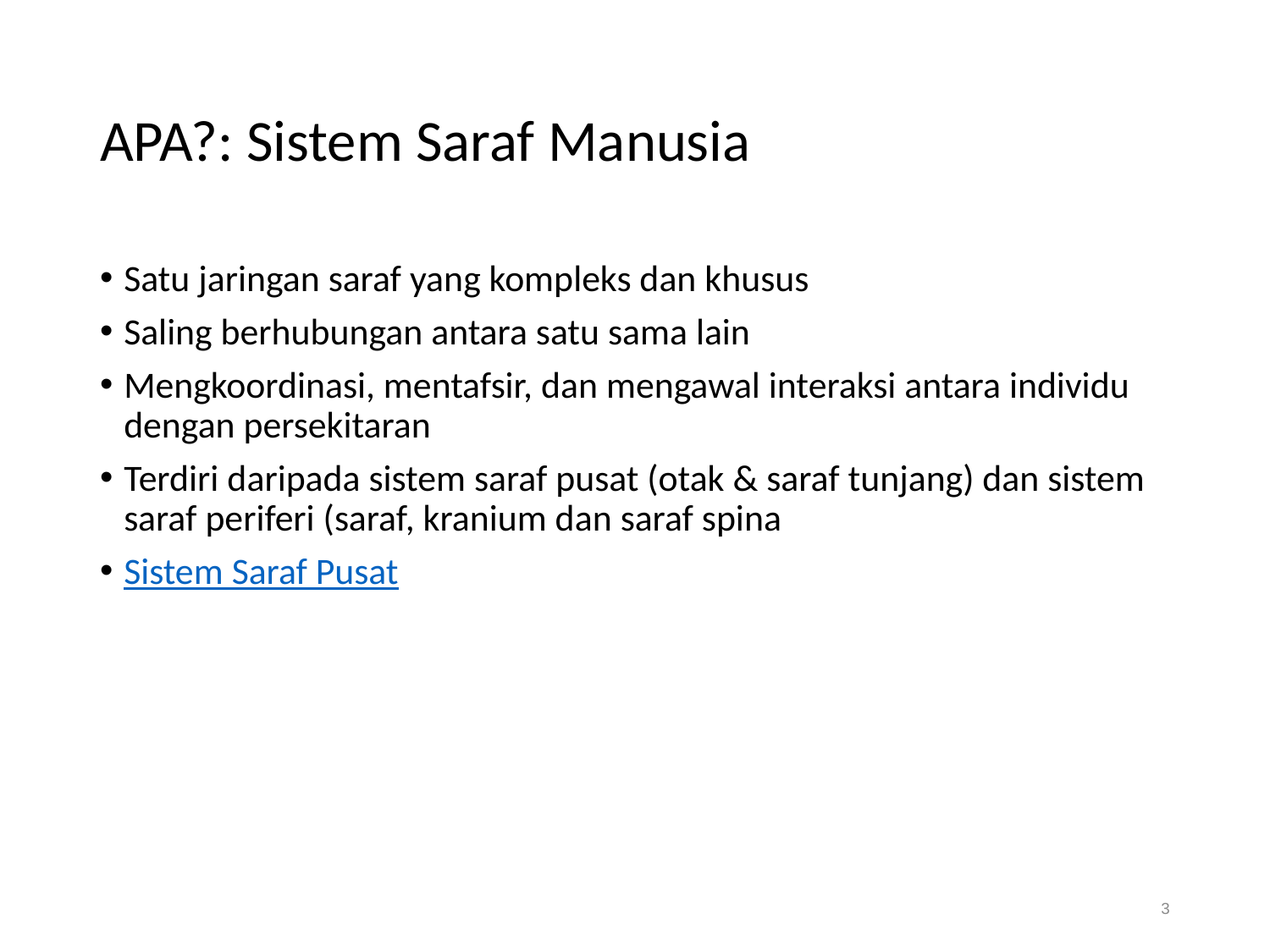

# APA?: Sistem Saraf Manusia
Satu jaringan saraf yang kompleks dan khusus
Saling berhubungan antara satu sama lain
Mengkoordinasi, mentafsir, dan mengawal interaksi antara individu dengan persekitaran
Terdiri daripada sistem saraf pusat (otak & saraf tunjang) dan sistem saraf periferi (saraf, kranium dan saraf spina
Sistem Saraf Pusat

3